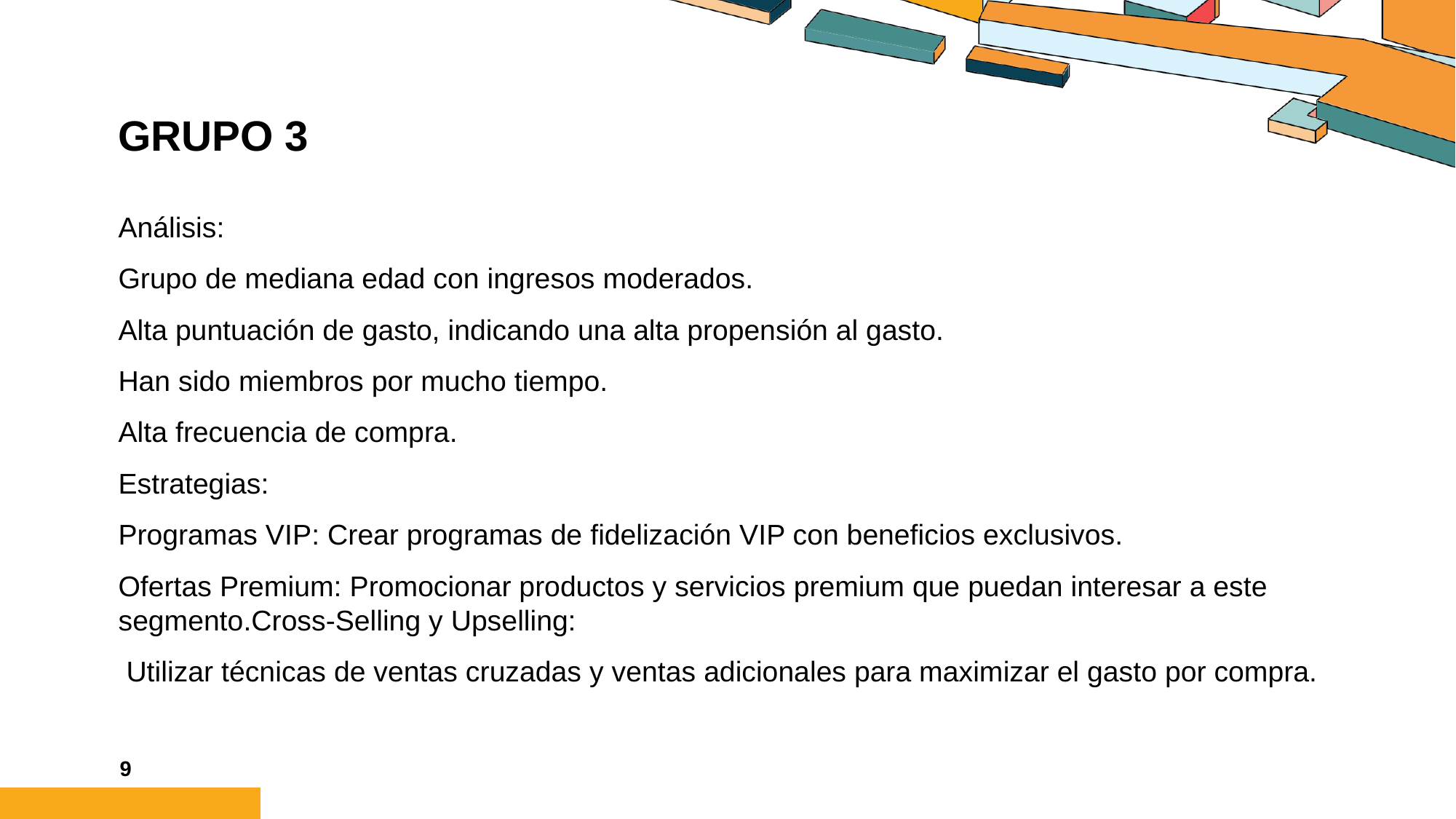

# Grupo 3
Análisis:
Grupo de mediana edad con ingresos moderados.
Alta puntuación de gasto, indicando una alta propensión al gasto.
Han sido miembros por mucho tiempo.
Alta frecuencia de compra.
Estrategias:
Programas VIP: Crear programas de fidelización VIP con beneficios exclusivos.
Ofertas Premium: Promocionar productos y servicios premium que puedan interesar a este segmento.Cross-Selling y Upselling:
 Utilizar técnicas de ventas cruzadas y ventas adicionales para maximizar el gasto por compra.
9